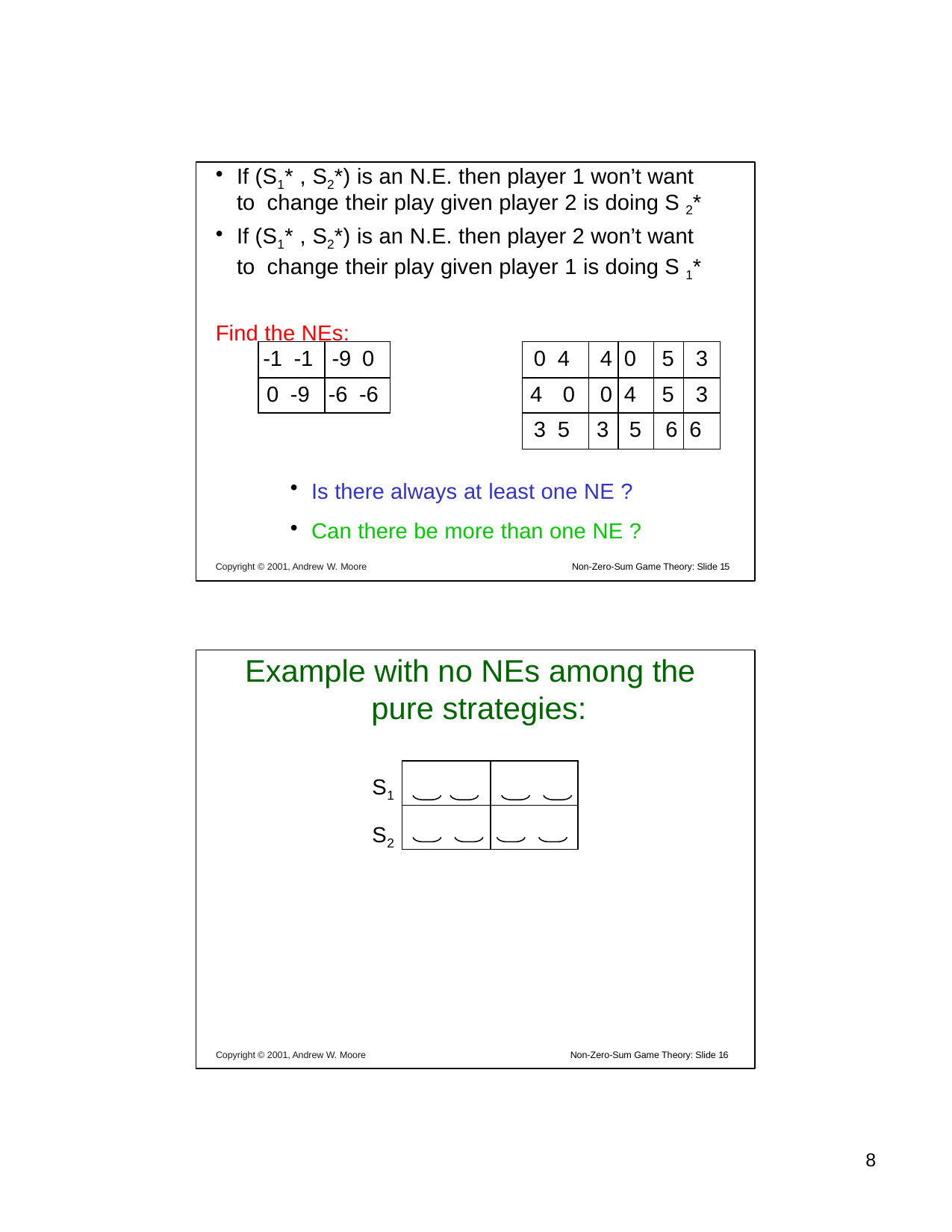

If (S1* , S2*) is an N.E. then player 1 won’t want to  change their play given player 2 is doing S 2*
If (S1* , S2*) is an N.E. then player 2 won’t want to  change their play given player 1 is doing S 1*

Find the NEs:
| -1 -1 | -9 0 |
| --- | --- |
| 0 -9 | -6 -6 |
| 0 | 4 | 4 | 0 | 5 | 3 |
| --- | --- | --- | --- | --- | --- |
| 4 | 0 | 0 | 4 | 5 | 3 |
| 3 | 5 | 3 | 5 | 6 | 6 |
Is there always at least one NE ?
Can there be more than one NE ?
Copyright © 2001, Andrew W. Moore	Non-Zero-Sum Game Theory: Slide 15
Example with no NEs among the  pure strategies:

| S1 | S2 |
| --- | --- |
|  |  |
S1
S2

Copyright © 2001, Andrew W. Moore
Non-Zero-Sum Game Theory: Slide 16
8